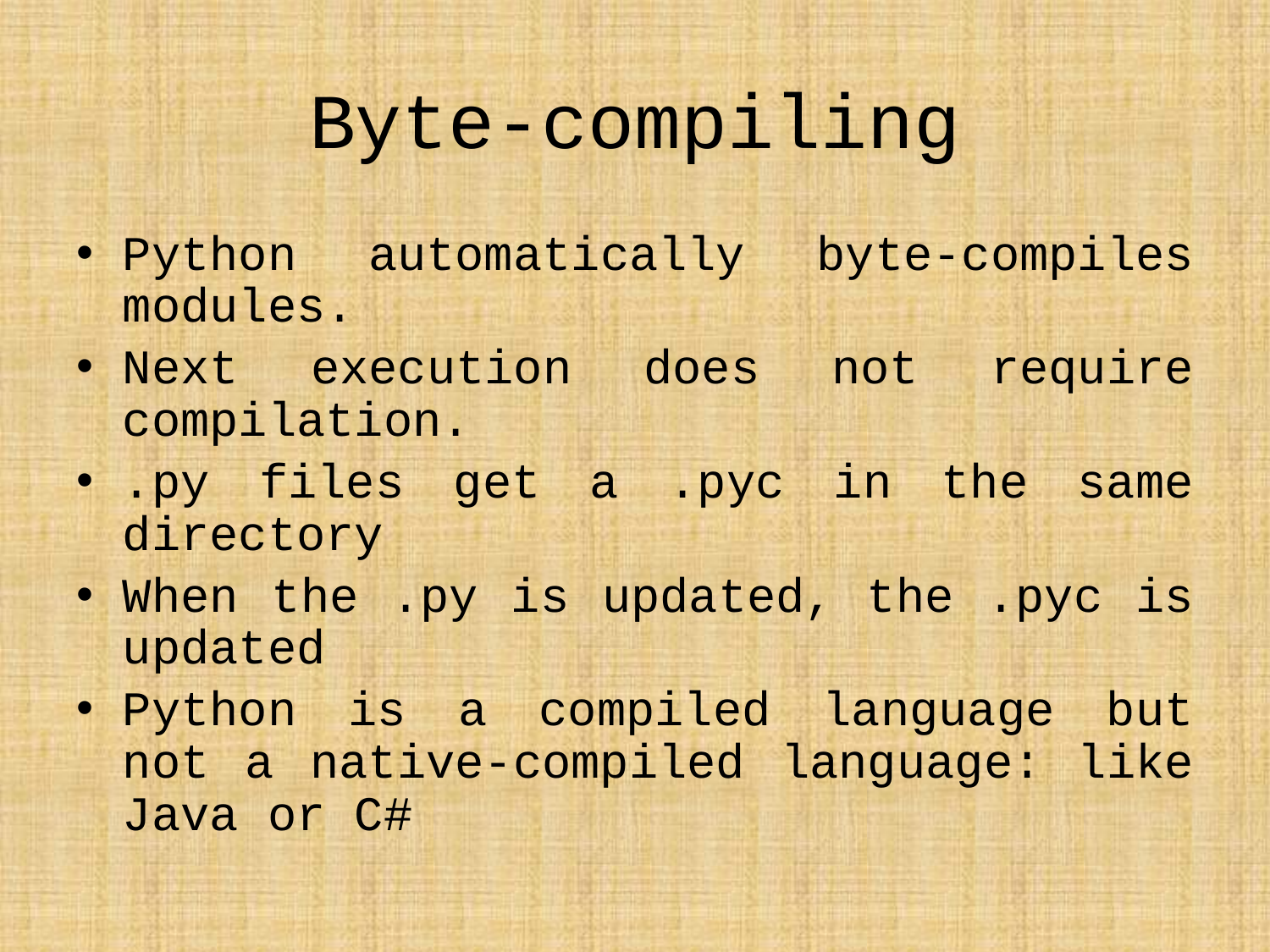

# Byte-compiling
Python automatically byte-compiles modules.
Next execution does not require compilation.
.py files get a .pyc in the same directory
When the .py is updated, the .pyc is updated
Python is a compiled language but not a native-compiled language: like Java or C#